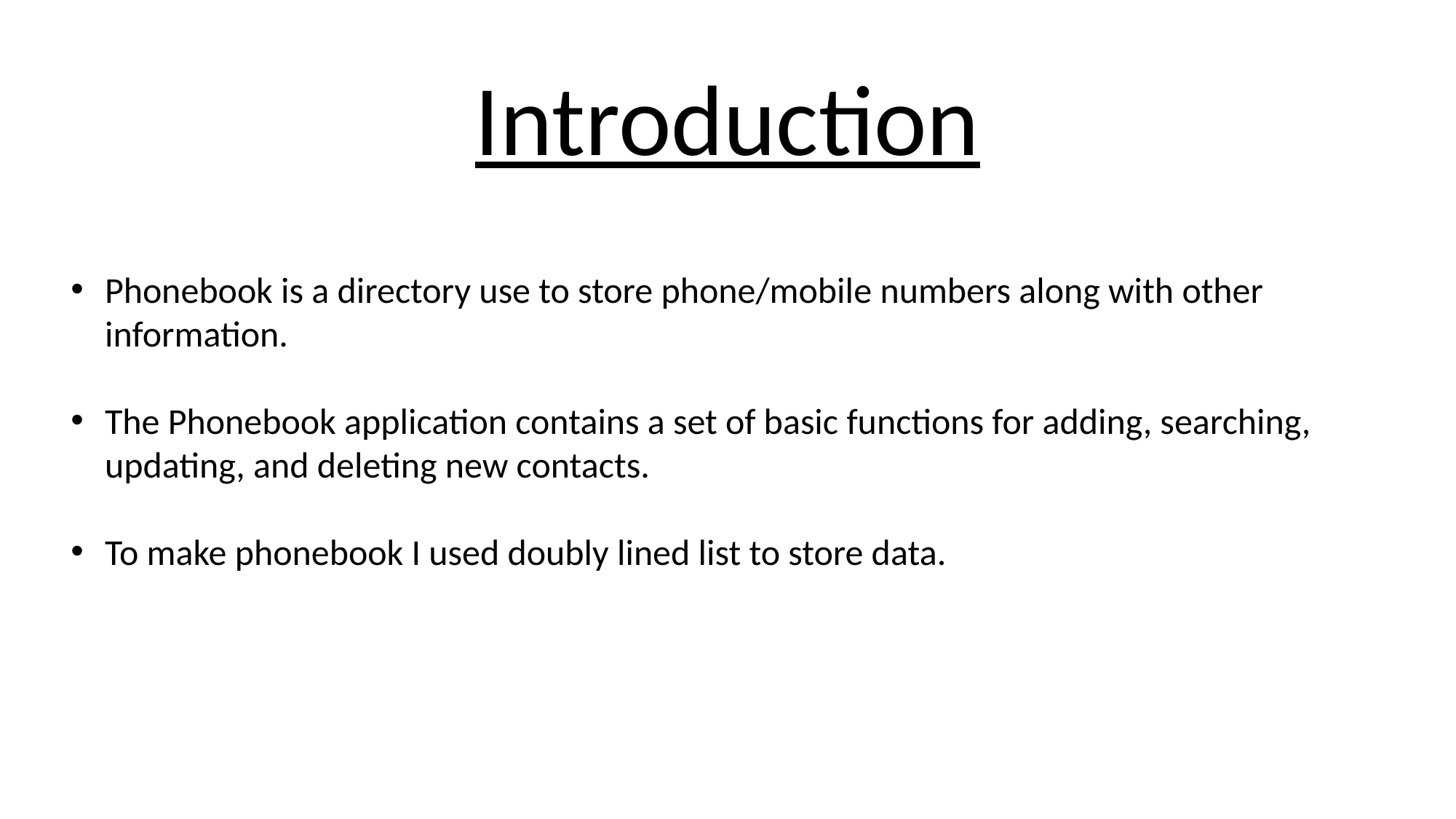

# Introduction
Phonebook is a directory use to store phone/mobile numbers along with other information.

The Phonebook application contains a set of basic functions for adding, searching, updating, and deleting new contacts.

To make phonebook I used doubly lined list to store data.